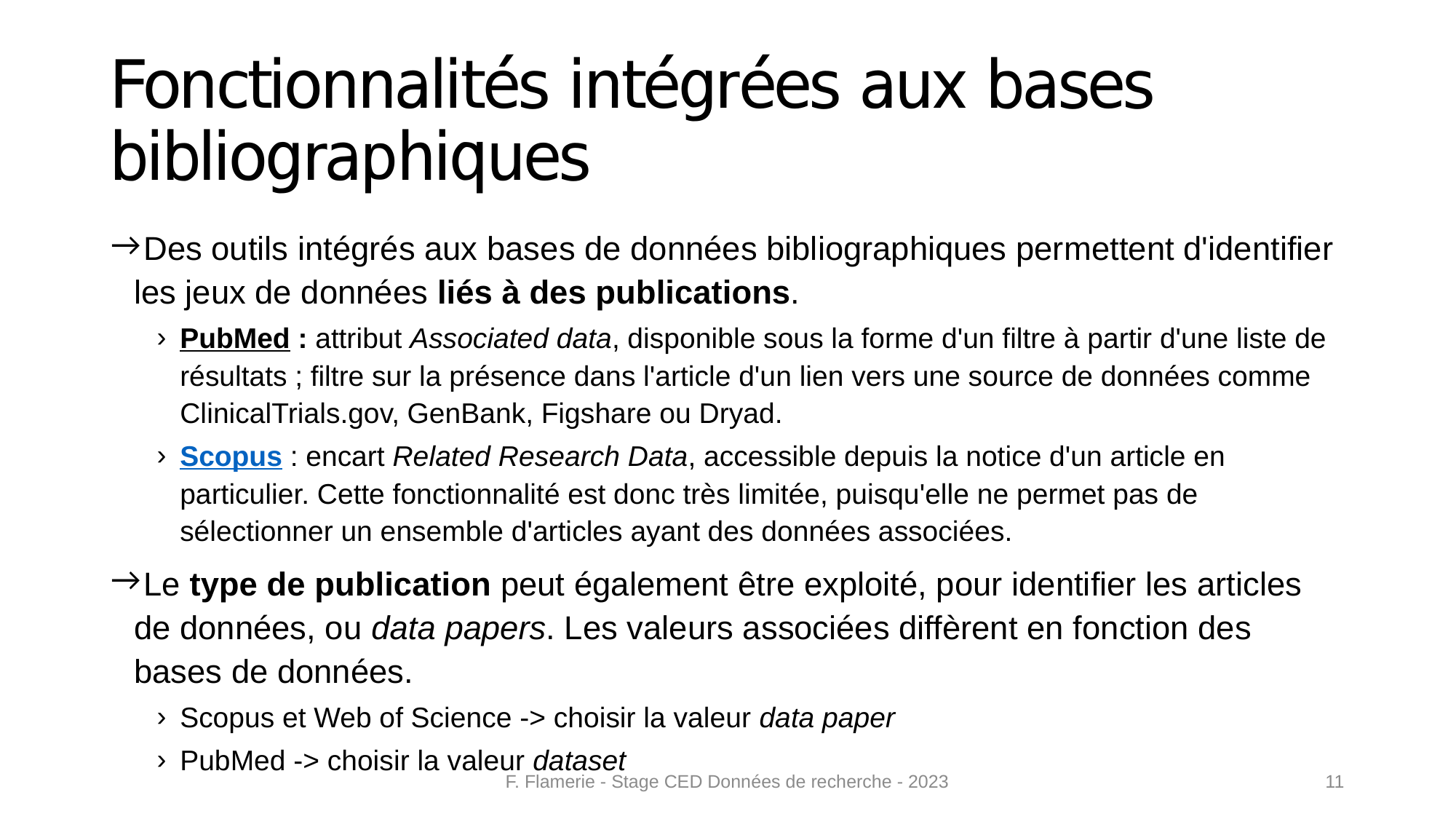

# Fonctionnalités intégrées aux bases bibliographiques
 Des outils intégrés aux bases de données bibliographiques permettent d'identifier les jeux de données liés à des publications.
PubMed : attribut Associated data, disponible sous la forme d'un filtre à partir d'une liste de résultats ; filtre sur la présence dans l'article d'un lien vers une source de données comme ClinicalTrials.gov, GenBank, Figshare ou Dryad.
Scopus : encart Related Research Data, accessible depuis la notice d'un article en particulier. Cette fonctionnalité est donc très limitée, puisqu'elle ne permet pas de sélectionner un ensemble d'articles ayant des données associées.
 Le type de publication peut également être exploité, pour identifier les articles de données, ou data papers. Les valeurs associées diffèrent en fonction des bases de données.
Scopus et Web of Science -> choisir la valeur data paper
PubMed -> choisir la valeur dataset
F. Flamerie - Stage CED Données de recherche - 2023
11